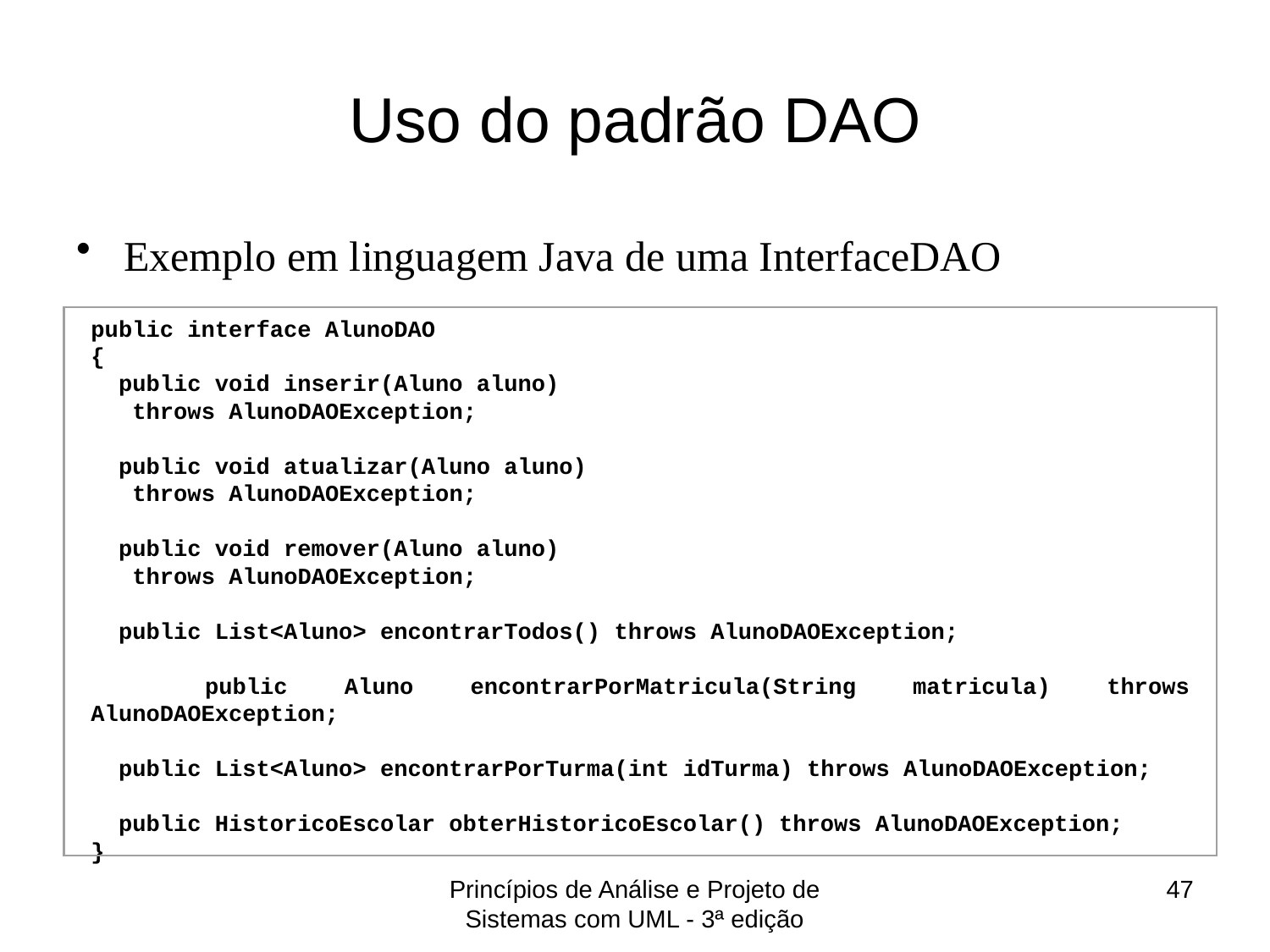

# Uso do padrão DAO
Exemplo em linguagem Java de uma InterfaceDAO

public interface AlunoDAO
{
  public void inserir(Aluno aluno)
   throws AlunoDAOException;

  public void atualizar(Aluno aluno)
   throws AlunoDAOException;

  public void remover(Aluno aluno)
   throws AlunoDAOException;

  public List<Aluno> encontrarTodos() throws AlunoDAOException;

  public Aluno encontrarPorMatricula(String matricula) throws AlunoDAOException;

  public List<Aluno> encontrarPorTurma(int idTurma) throws AlunoDAOException;

  public HistoricoEscolar obterHistoricoEscolar() throws AlunoDAOException;
}

Princípios de Análise e Projeto de Sistemas com UML - 3ª edição
47